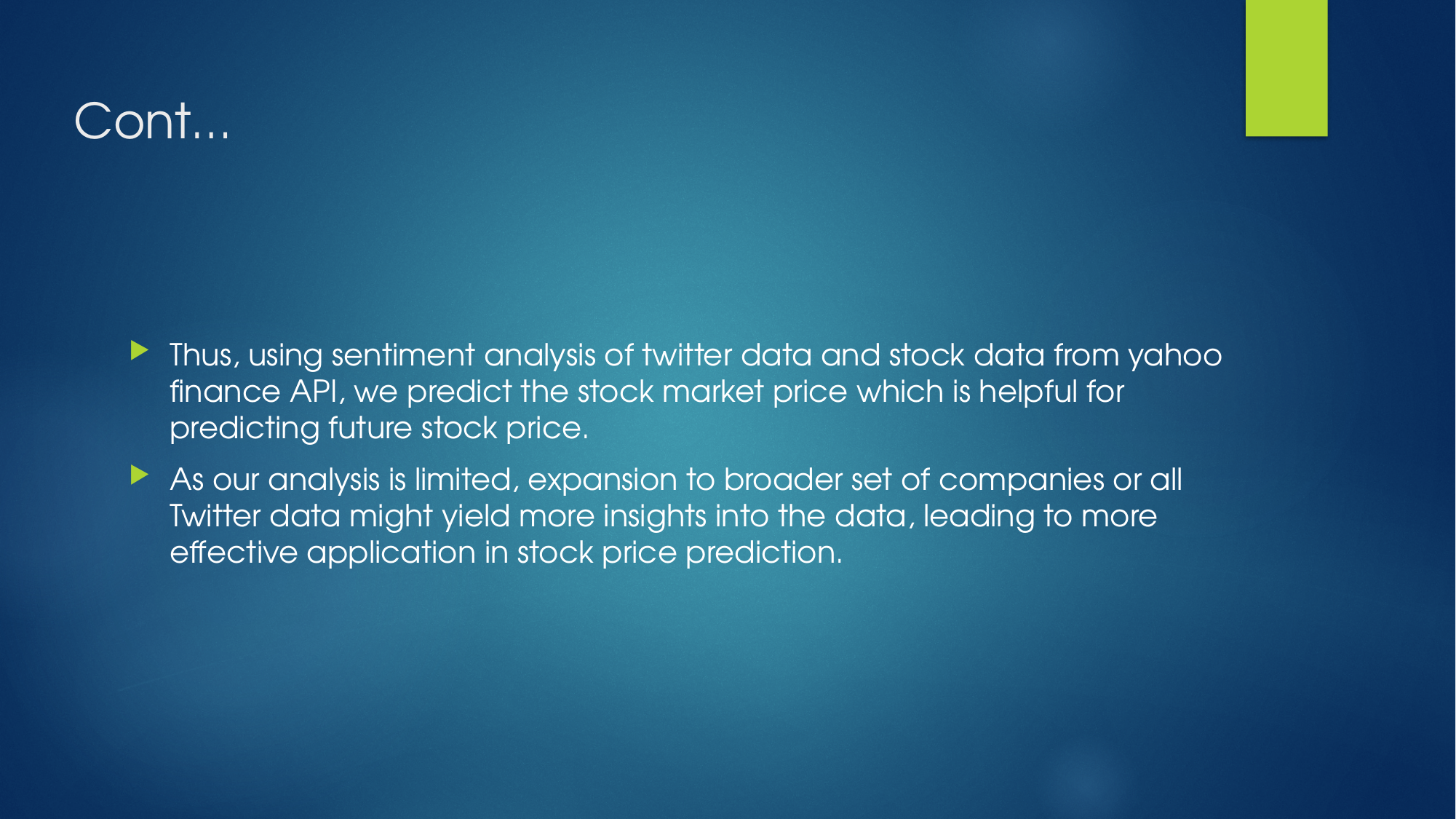

# Cont…
Thus, using sentiment analysis of twitter data and stock data from yahoo finance API, we predict the stock market price which is helpful for predicting future stock price.
As our analysis is limited, expansion to broader set of companies or all Twitter data might yield more insights into the data, leading to more effective application in stock price prediction.